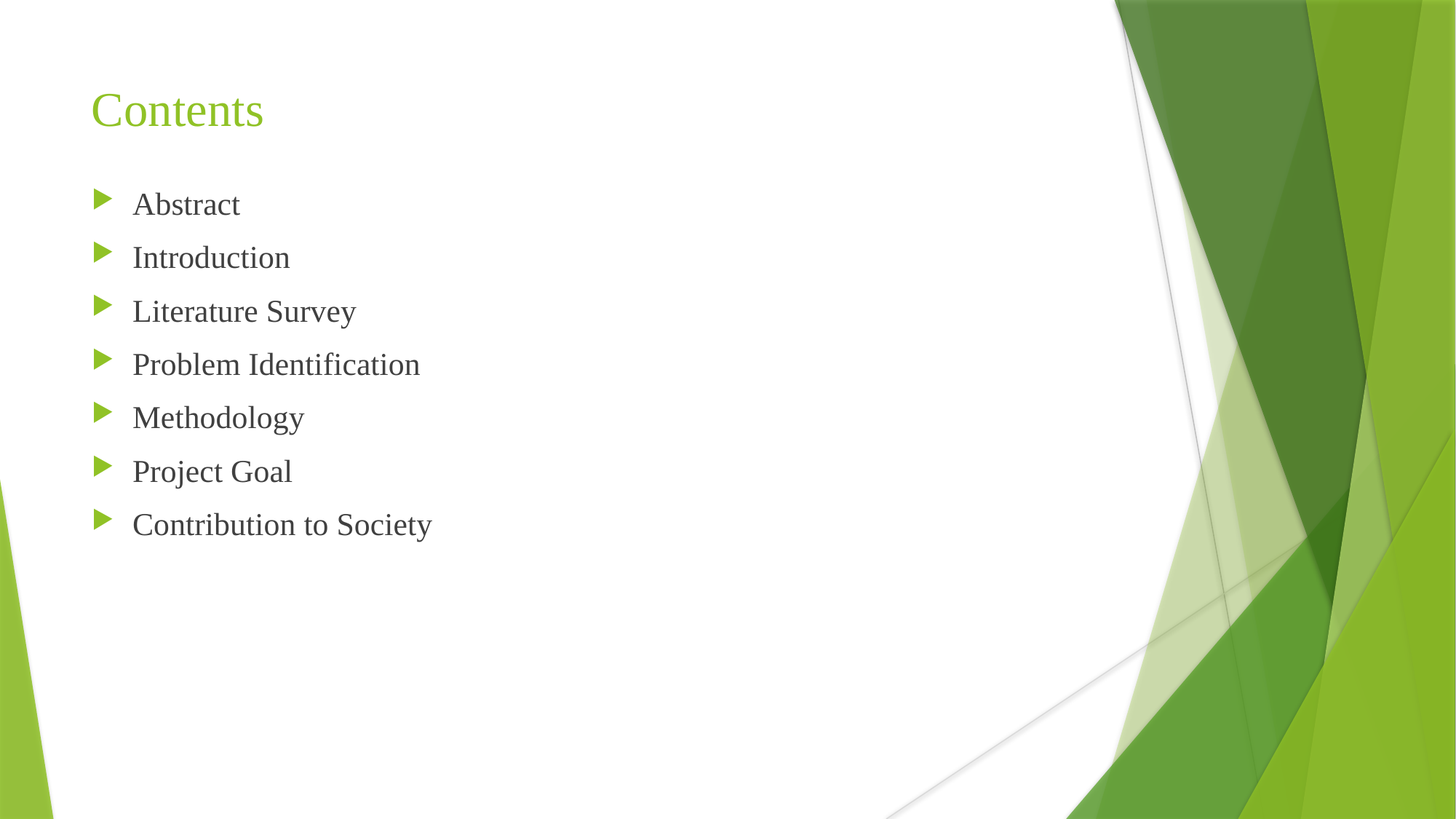

Contents
Abstract
Introduction
Literature Survey
Problem Identification
Methodology
Project Goal
Contribution to Society